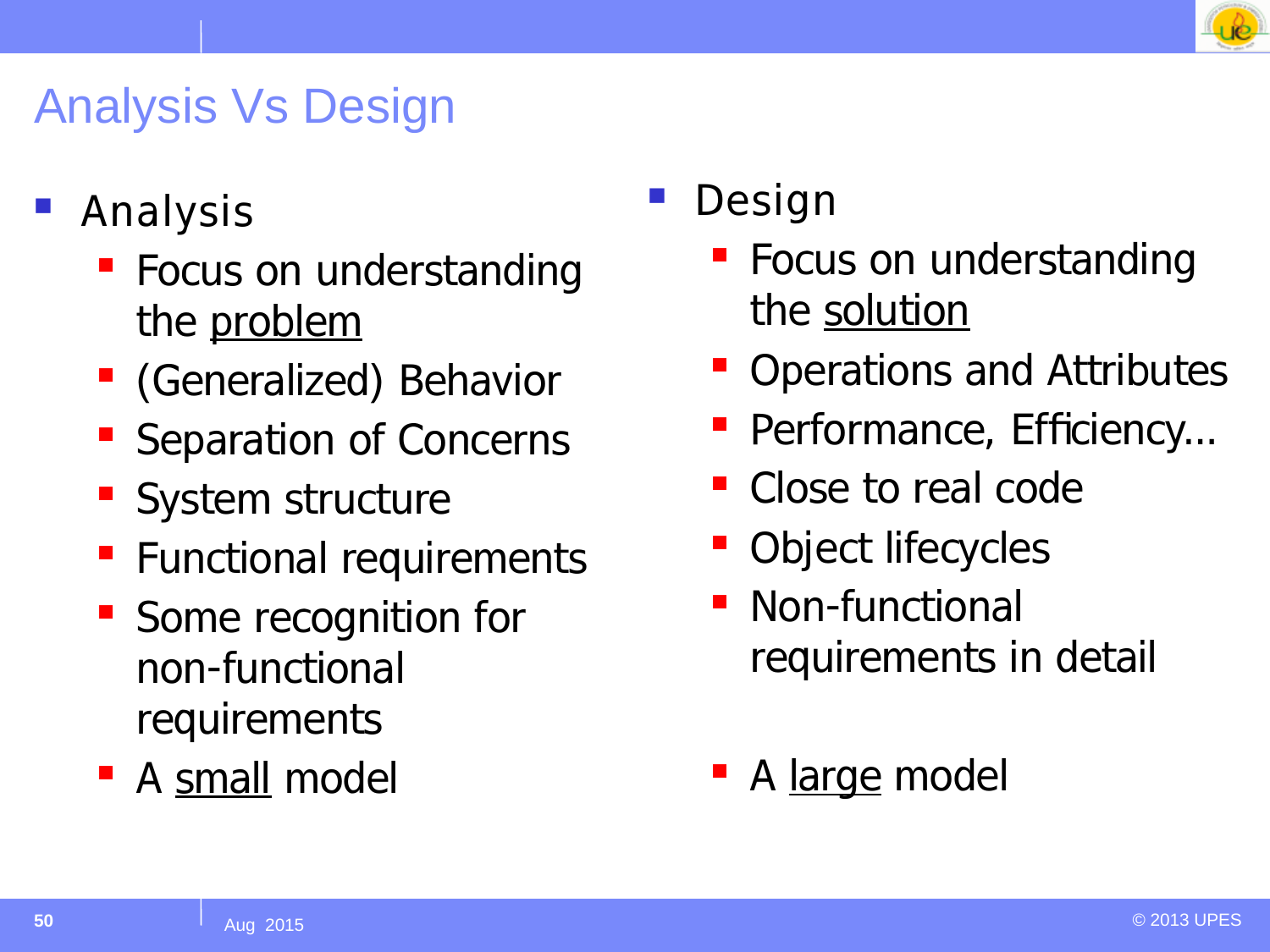

# Analysis Vs Design
Design
Focus on understanding the solution
Operations and Attributes
Performance, Efficiency…
Close to real code
Object lifecycles
Non-functional requirements in detail

A large model
Analysis
Focus on understanding the problem
(Generalized) Behavior
Separation of Concerns
System structure
Functional requirements
Some recognition for  non-functional requirements
A small model
50